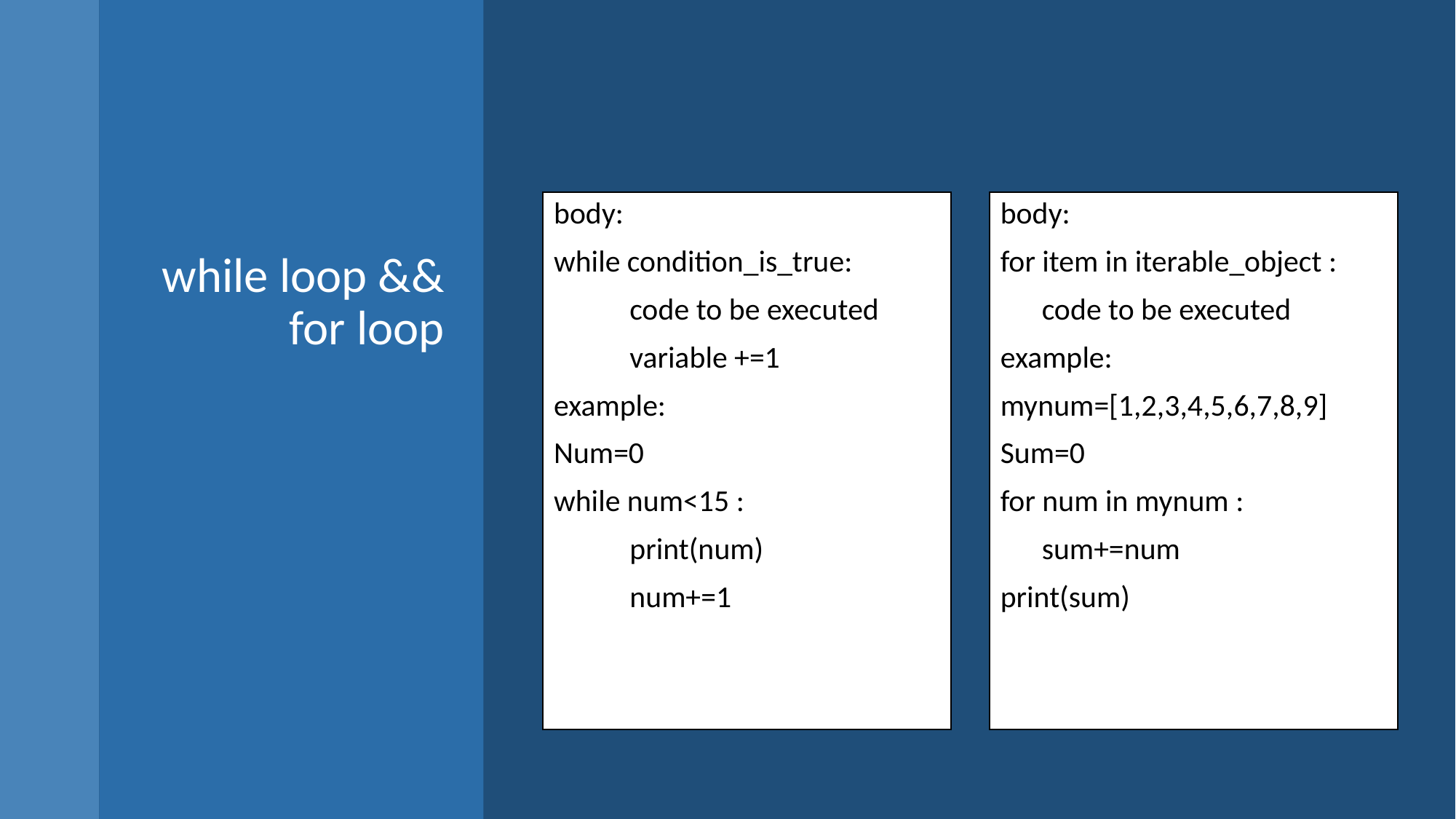

# while loop && for loop
body:
while condition_is_true:
           code to be executed
           variable +=1
example:
Num=0
while num<15 :
           print(num)
           num+=1

body:
for item in iterable_object :
      code to be executed
example:
mynum=[1,2,3,4,5,6,7,8,9]
Sum=0
for num in mynum :
      sum+=num
print(sum)